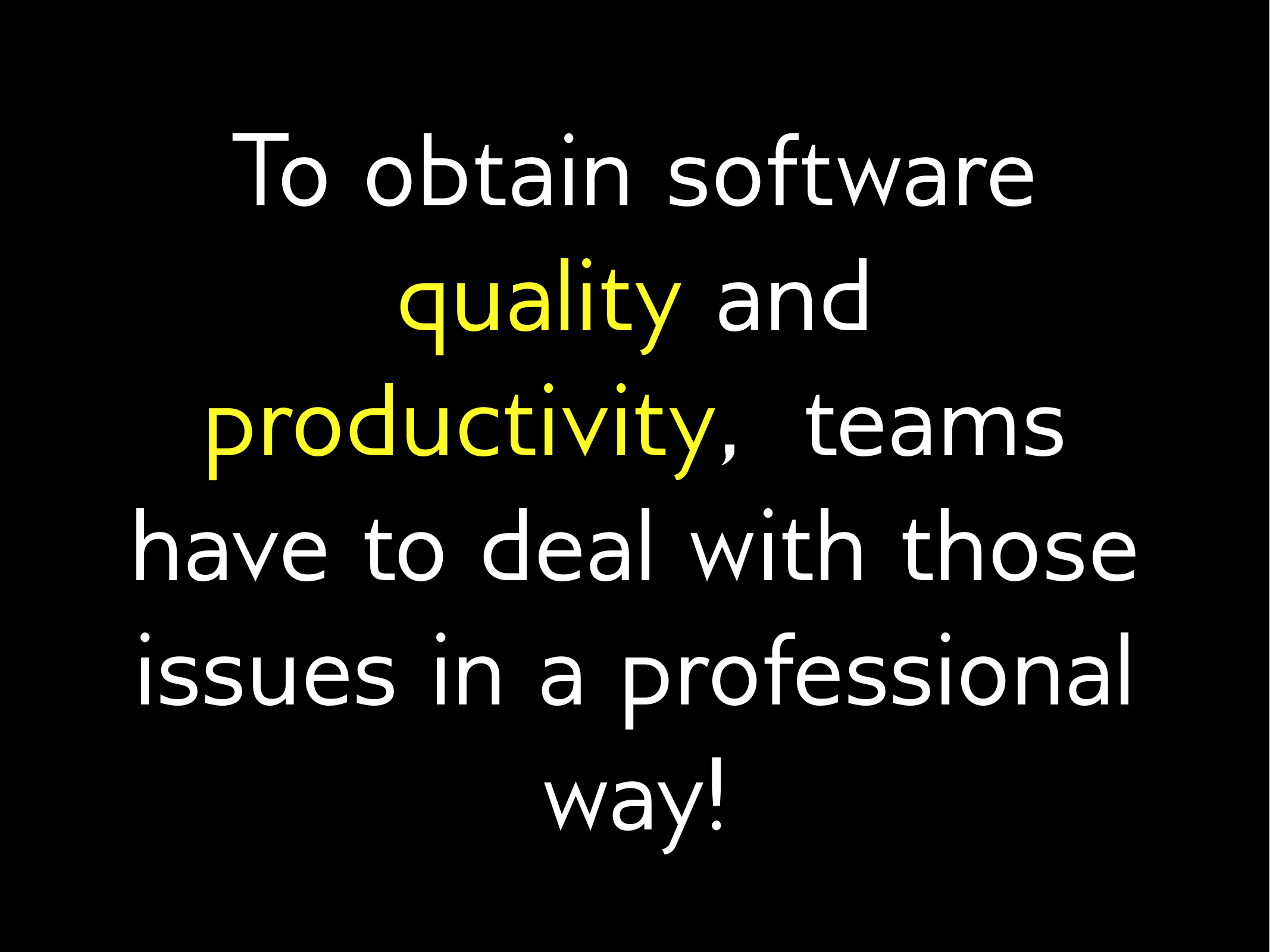

# To obtain software quality and productivity,  teams have to deal with those issues in a professional way!